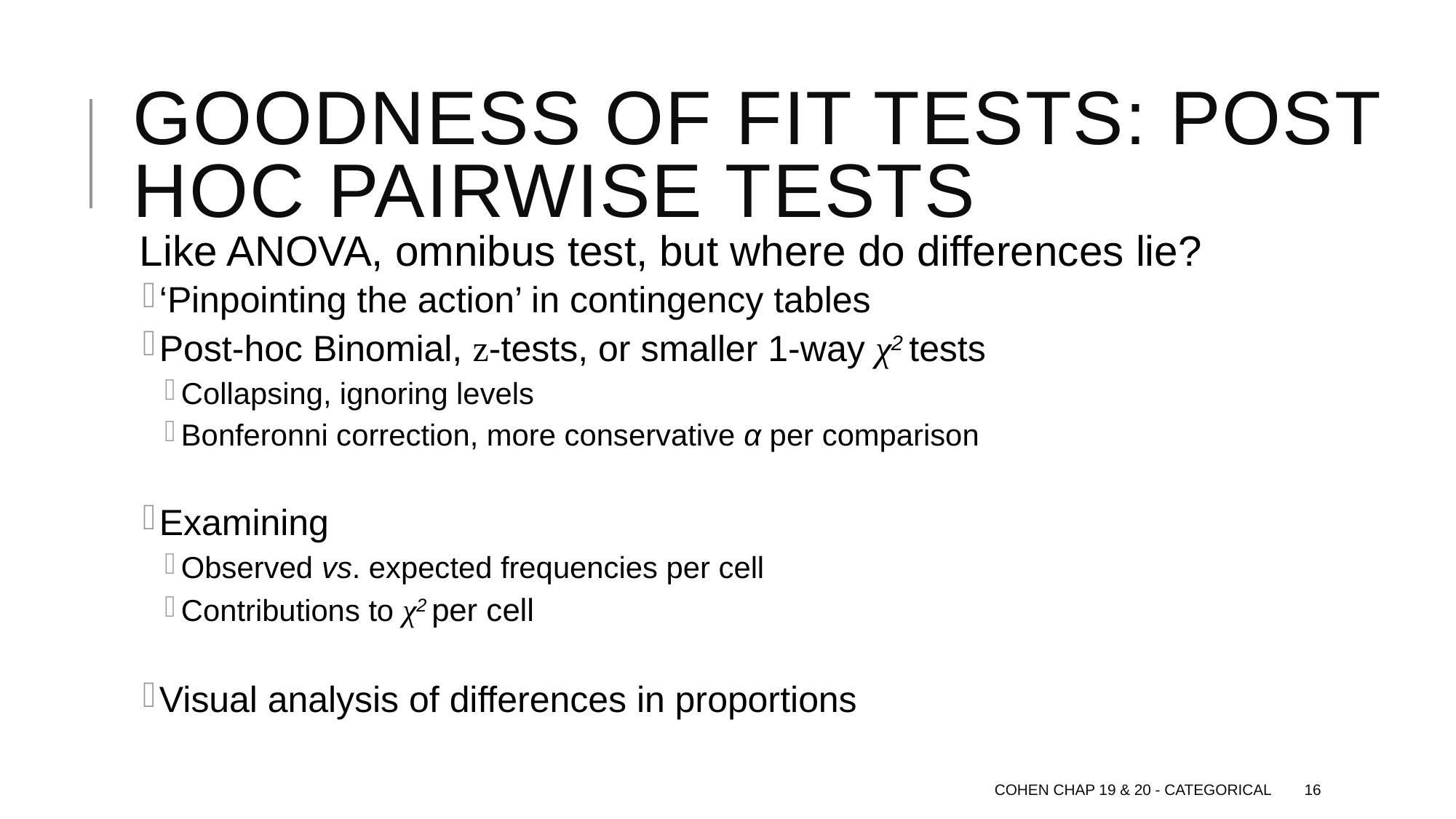

# GOODNESS OF FIT Tests: post hoc pairwise tests
Like ANOVA, omnibus test, but where do differences lie?
‘Pinpointing the action’ in contingency tables
Post-hoc Binomial, z-tests, or smaller 1-way χ2 tests
Collapsing, ignoring levels
Bonferonni correction, more conservative α per comparison

Examining
Observed vs. expected frequencies per cell
Contributions to χ2 per cell

Visual analysis of differences in proportions

Cohen Chap 19 & 20 - Categorical
16